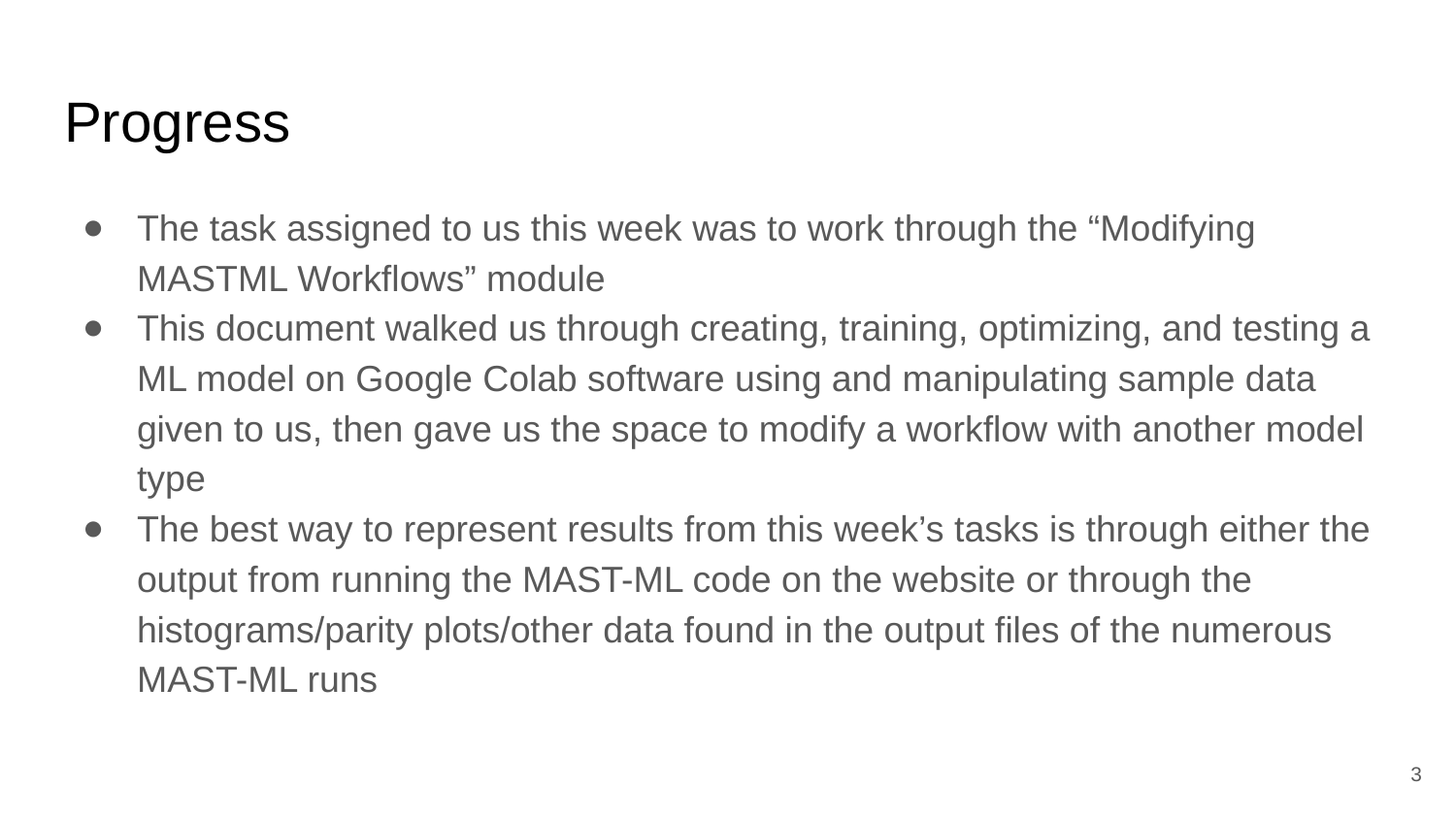

# Progress
The task assigned to us this week was to work through the “Modifying MASTML Workflows” module
This document walked us through creating, training, optimizing, and testing a ML model on Google Colab software using and manipulating sample data given to us, then gave us the space to modify a workflow with another model type
The best way to represent results from this week’s tasks is through either the output from running the MAST-ML code on the website or through the histograms/parity plots/other data found in the output files of the numerous MAST-ML runs
3